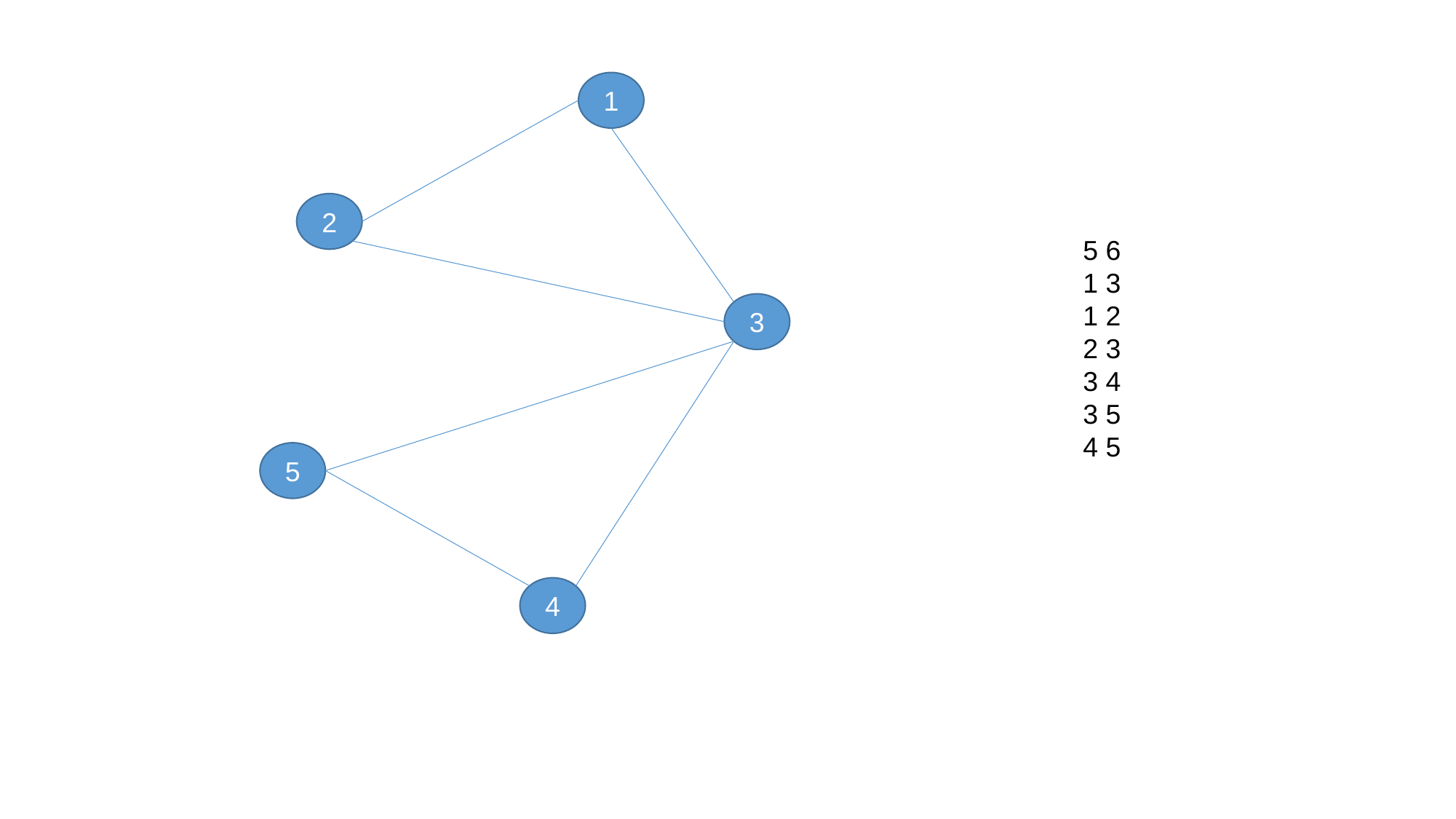

1
2
5 6 1 3 1 2 2 3 3 4 3 5 4 5
3
5
4